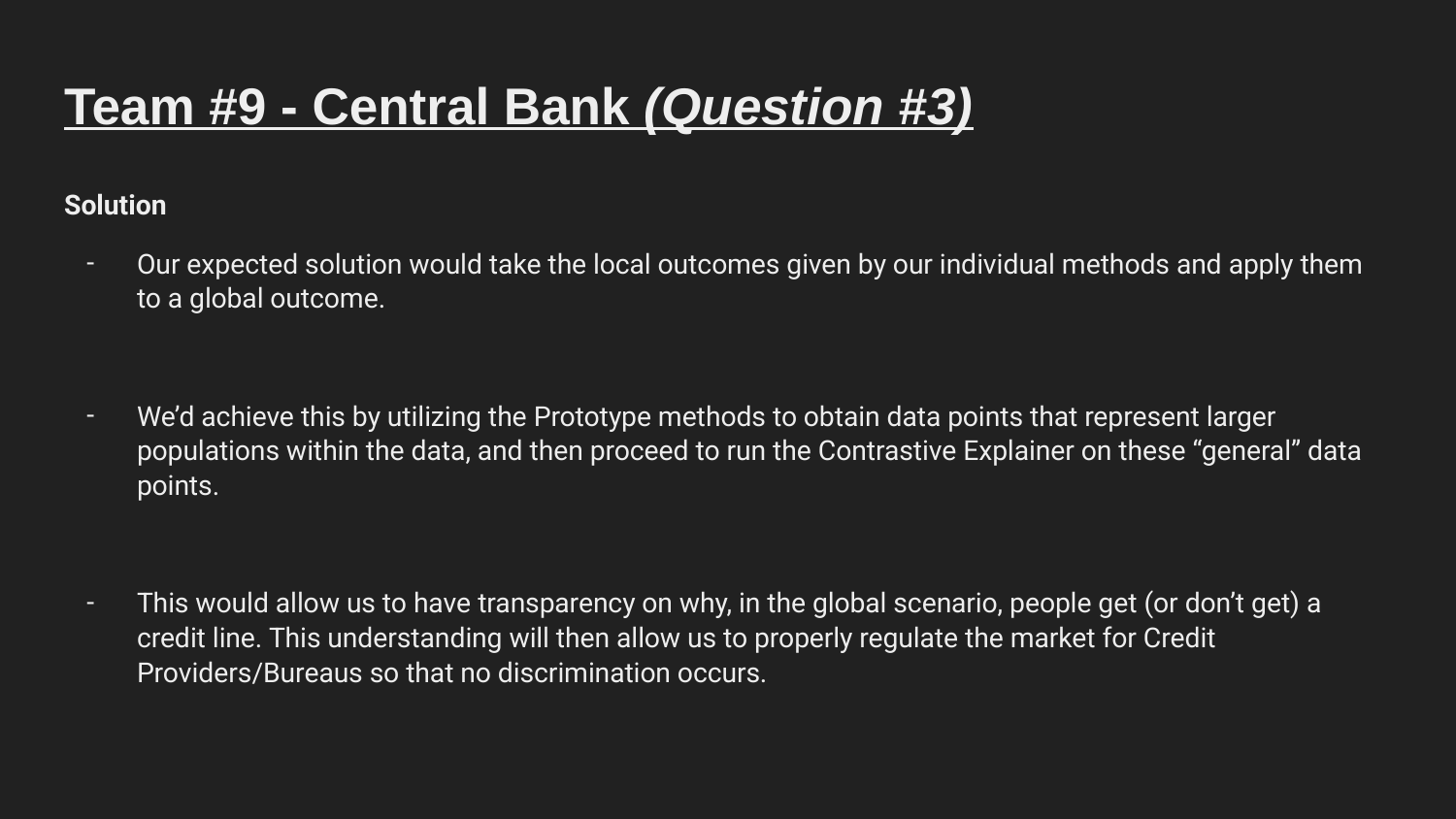

# Team #9 - Central Bank (Question #3)
Solution
Our expected solution would take the local outcomes given by our individual methods and apply them to a global outcome.

We’d achieve this by utilizing the Prototype methods to obtain data points that represent larger populations within the data, and then proceed to run the Contrastive Explainer on these “general” data points.

This would allow us to have transparency on why, in the global scenario, people get (or don’t get) a credit line. This understanding will then allow us to properly regulate the market for Credit Providers/Bureaus so that no discrimination occurs.